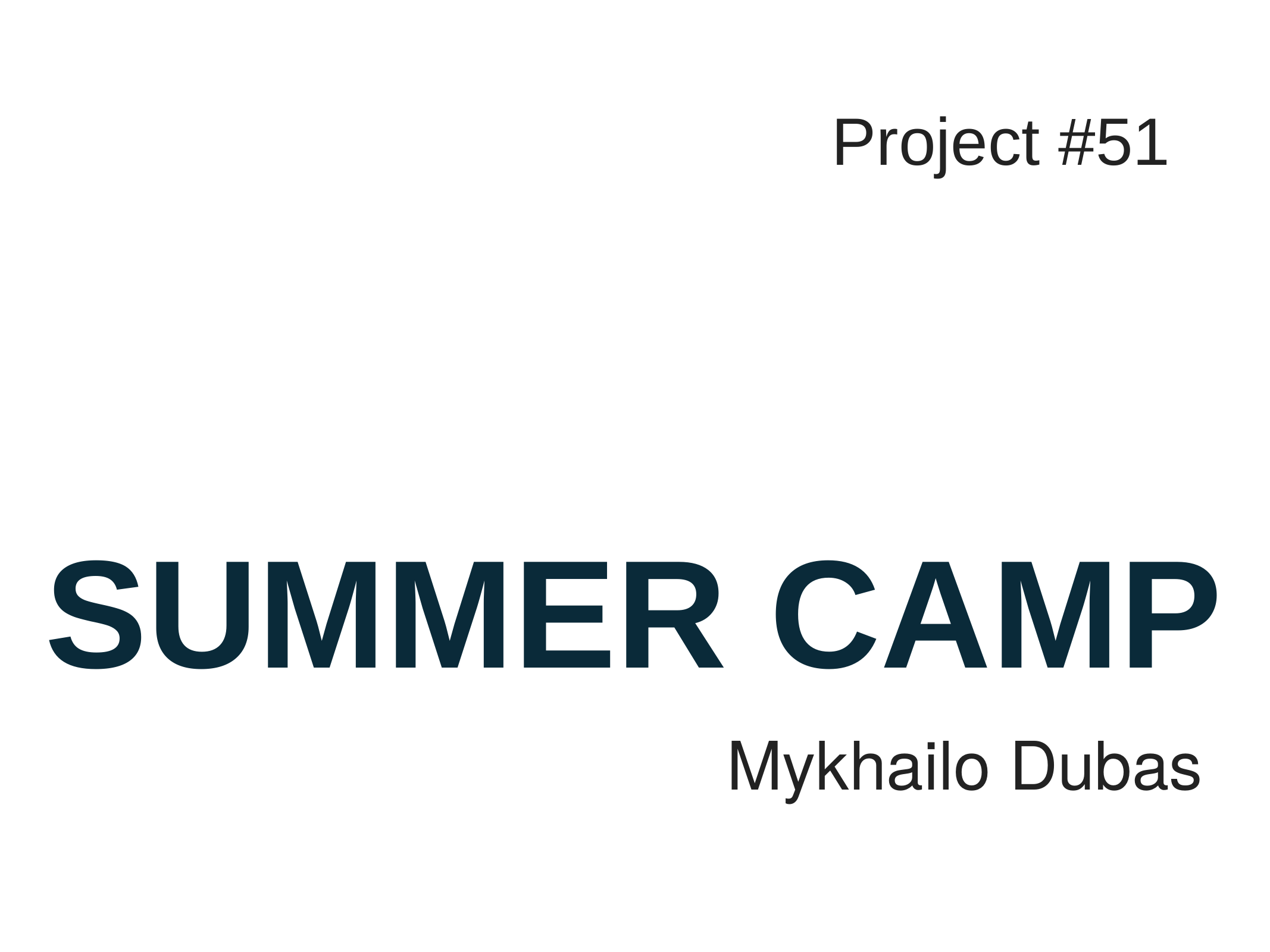

Project #51
# summer camp
Mykhailo Dubas